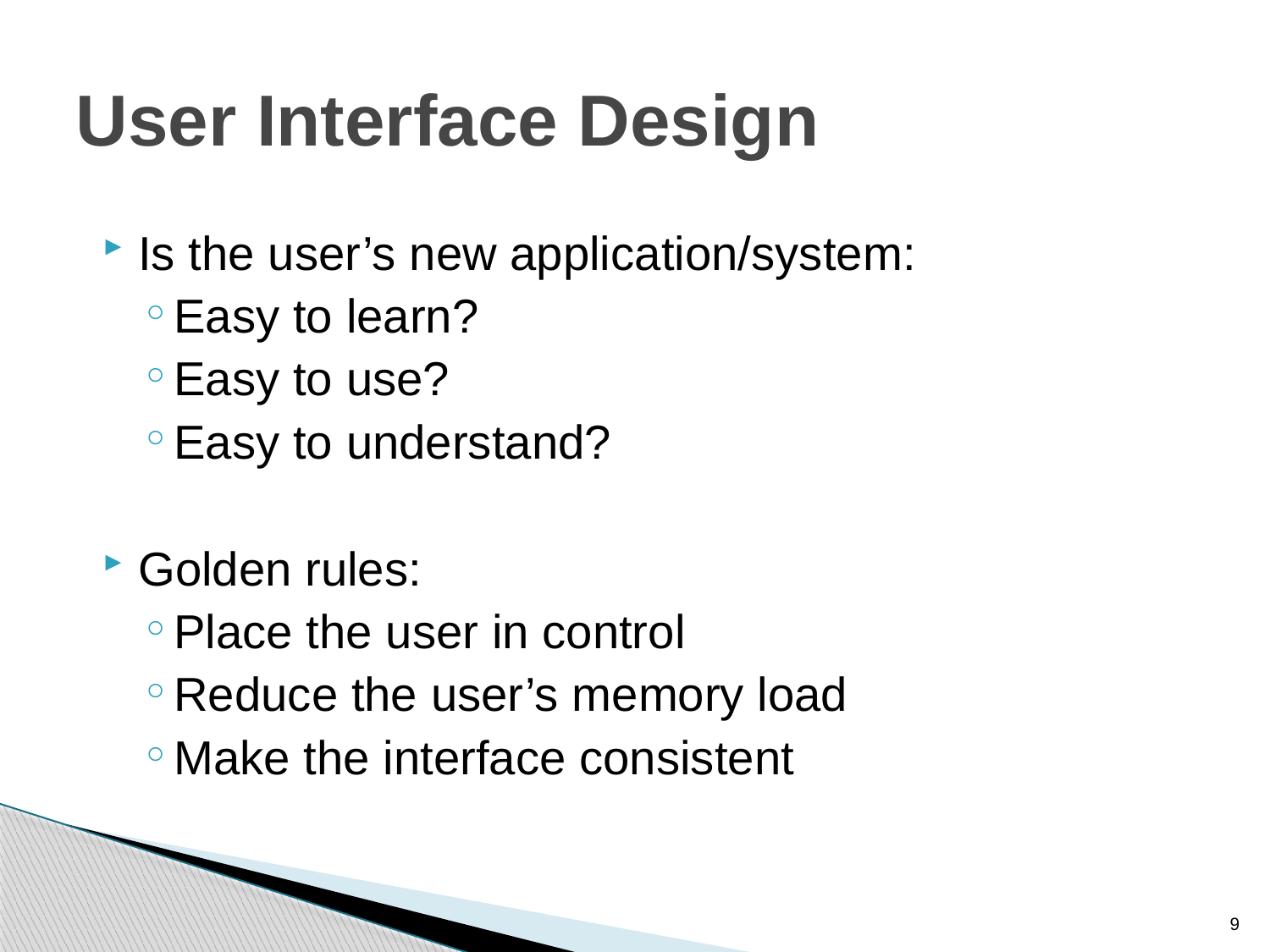

# User Interface Design
Is the user’s new application/system:
Easy to learn?
Easy to use?
Easy to understand?

Golden rules:
Place the user in control
Reduce the user’s memory load
Make the interface consistent

9